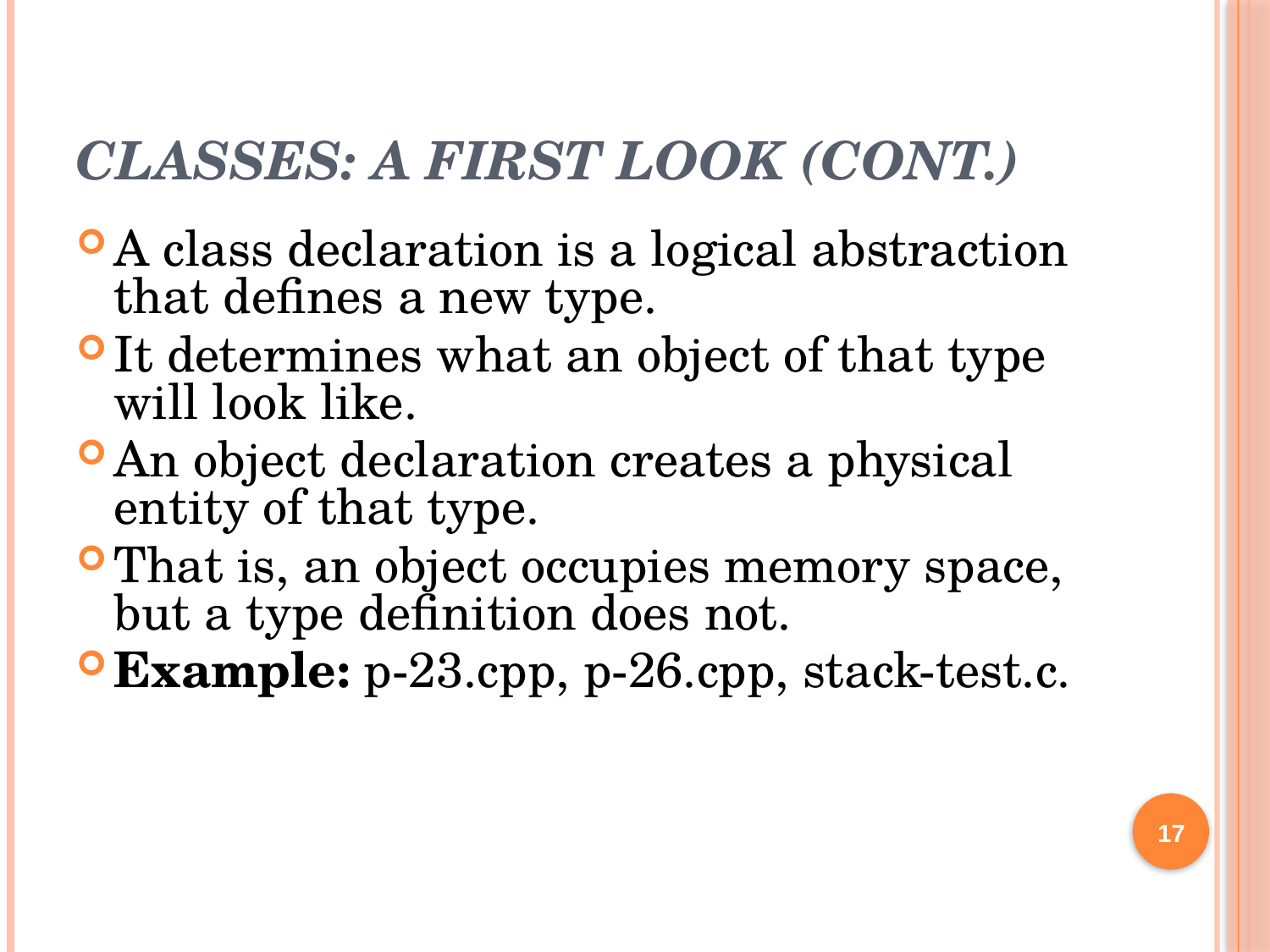

# Classes: A First Look (cont.)
A class declaration is a logical abstraction that defines a new type.
It determines what an object of that type will look like.
An object declaration creates a physical entity of that type.
That is, an object occupies memory space, but a type definition does not.
Example: p-23.cpp, p-26.cpp, stack-test.c.
17